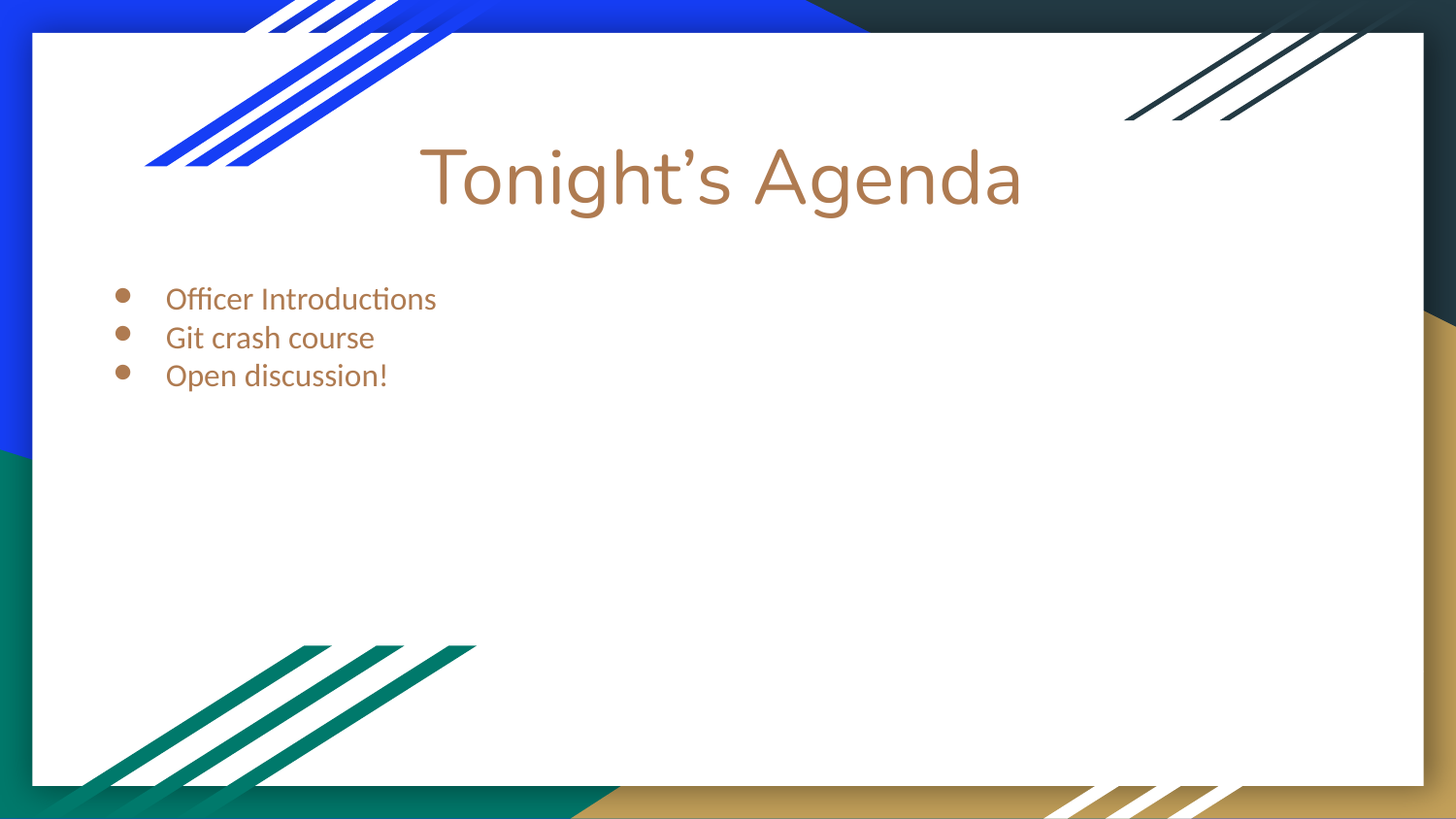

# Tonight’s Agenda
Officer Introductions
Git crash course
Open discussion!